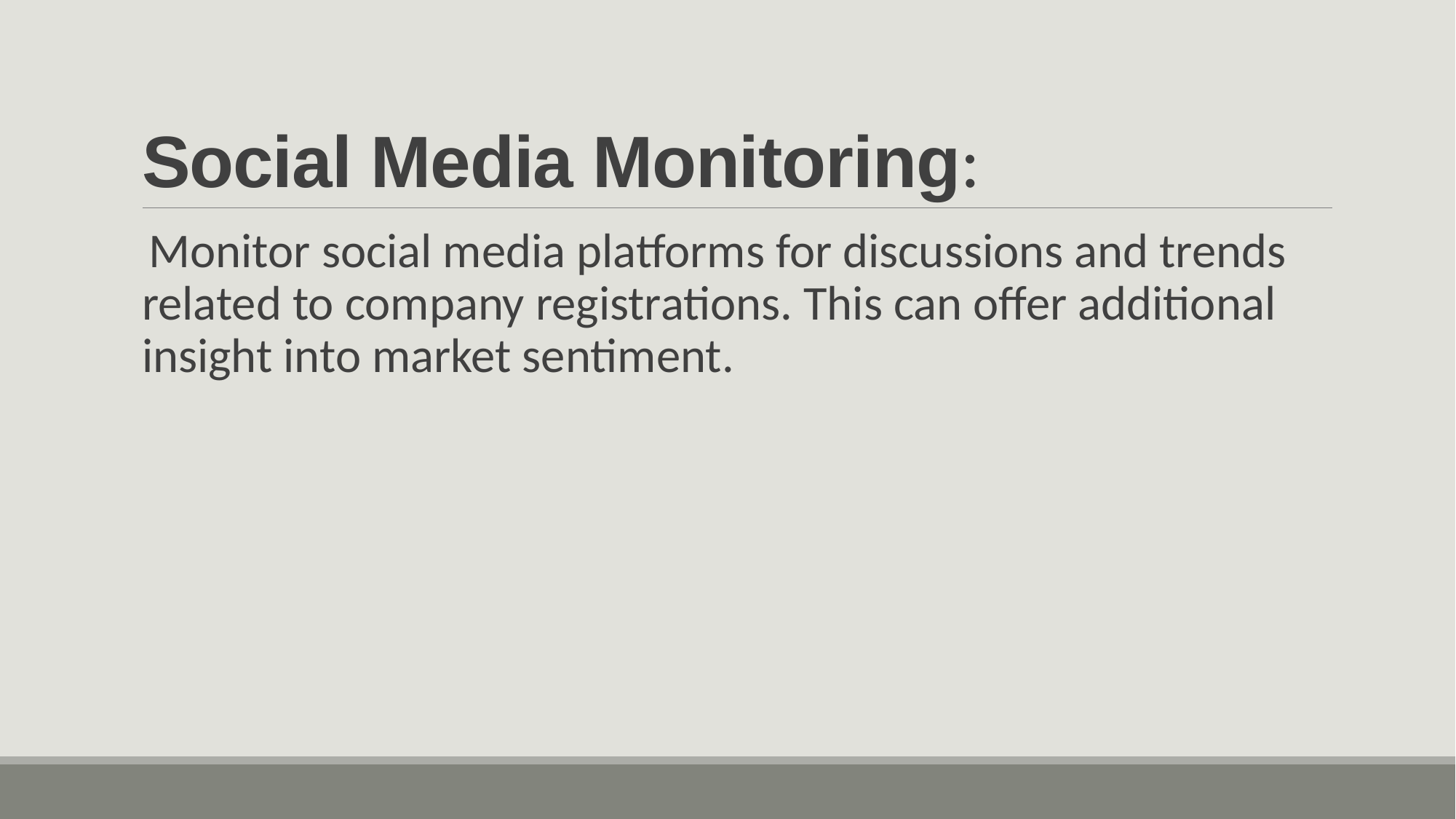

# Social Media Monitoring:
 Monitor social media platforms for discussions and trends related to company registrations. This can offer additional insight into market sentiment.